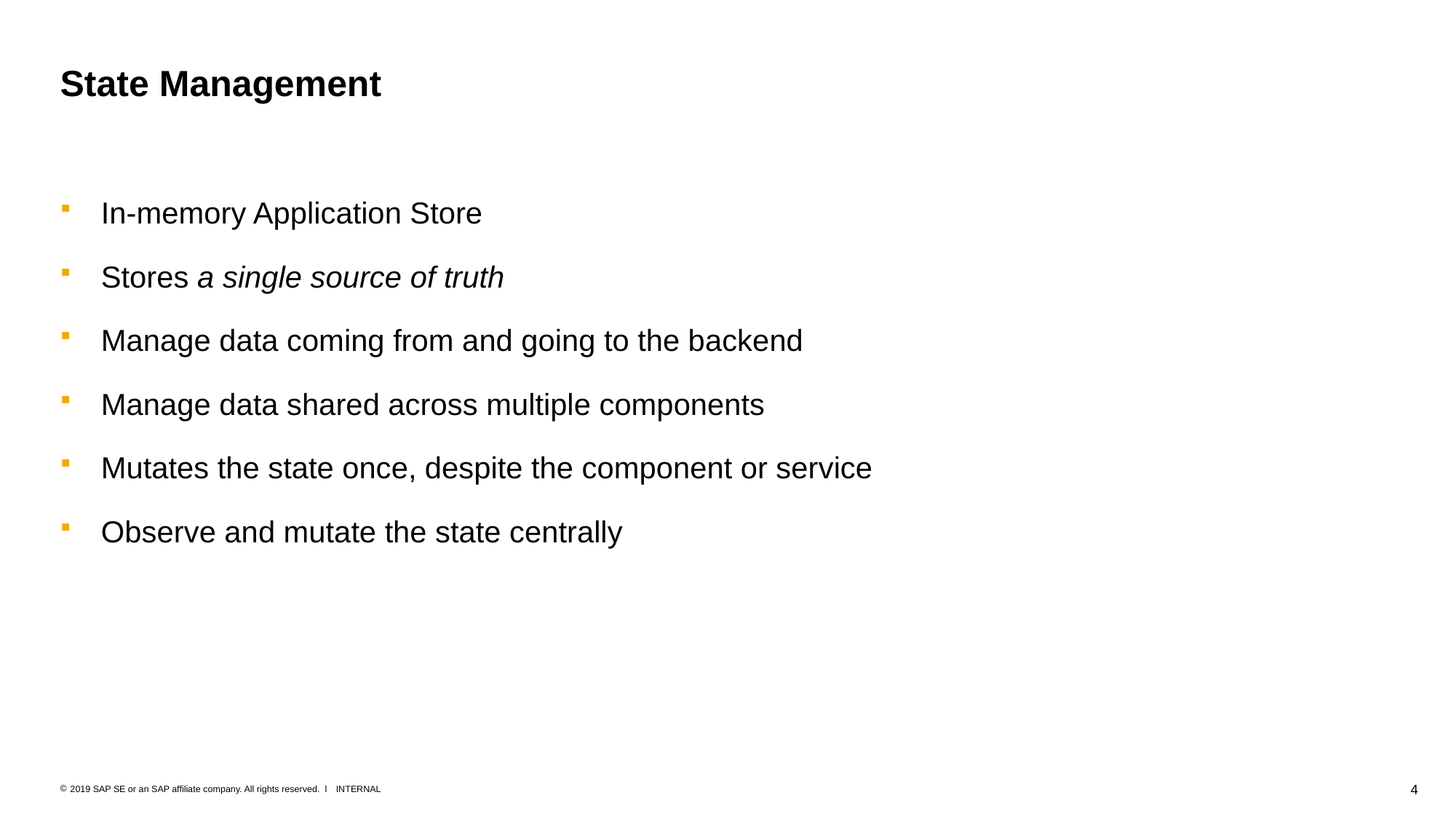

# State Management
In-memory Application Store
Stores a single source of truth
Manage data coming from and going to the backend
Manage data shared across multiple components
Mutates the state once, despite the component or service
Observe and mutate the state centrally